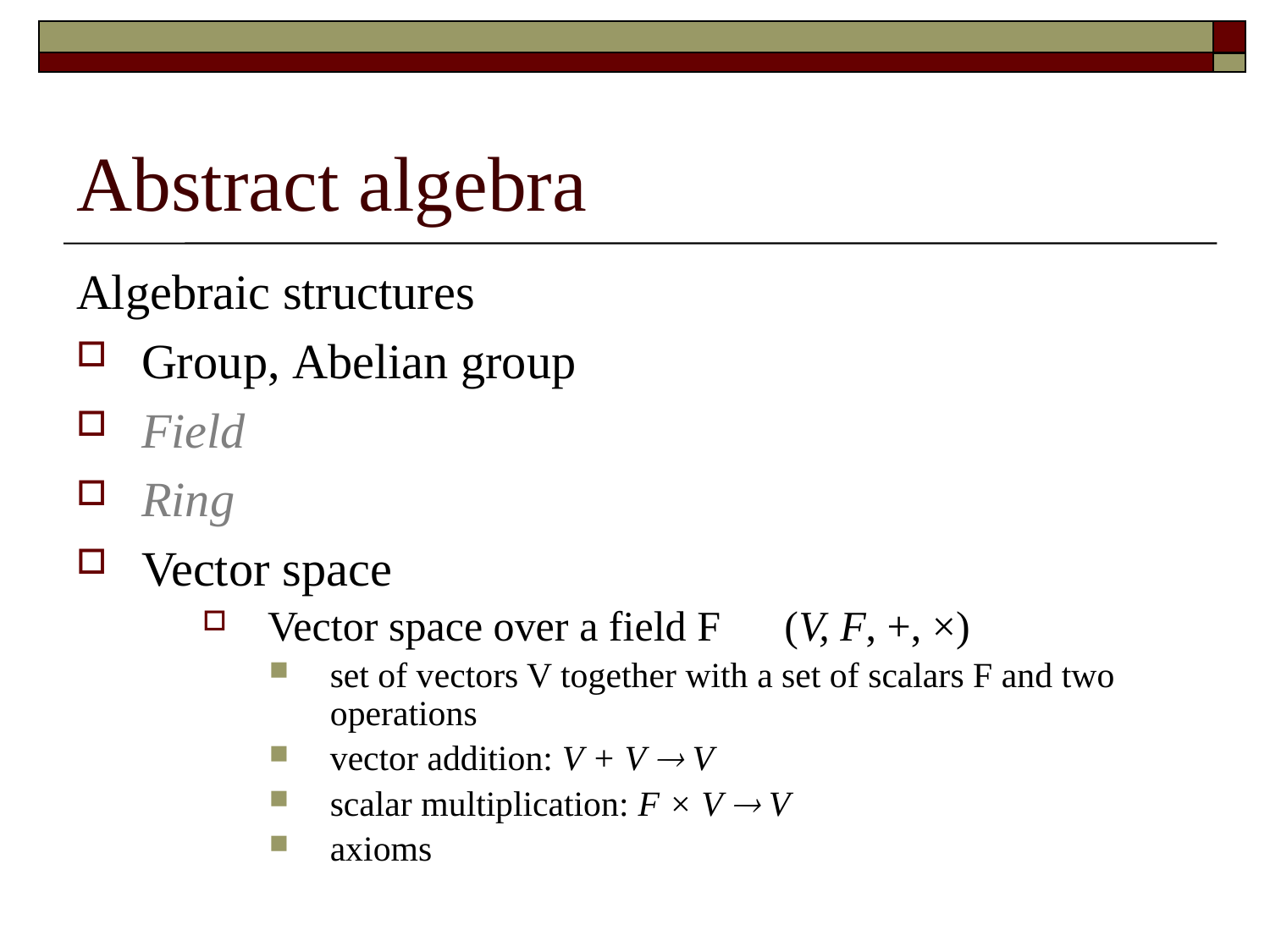

# Abstract algebra
Algebraic structures
Group, Abelian group
Field
Ring
Vector space
Vector space over a field F      (V, F, +, ×)
set of vectors V together with a set of scalars F and two operations
vector addition: V + V → V
scalar multiplication: F × V → V
axioms